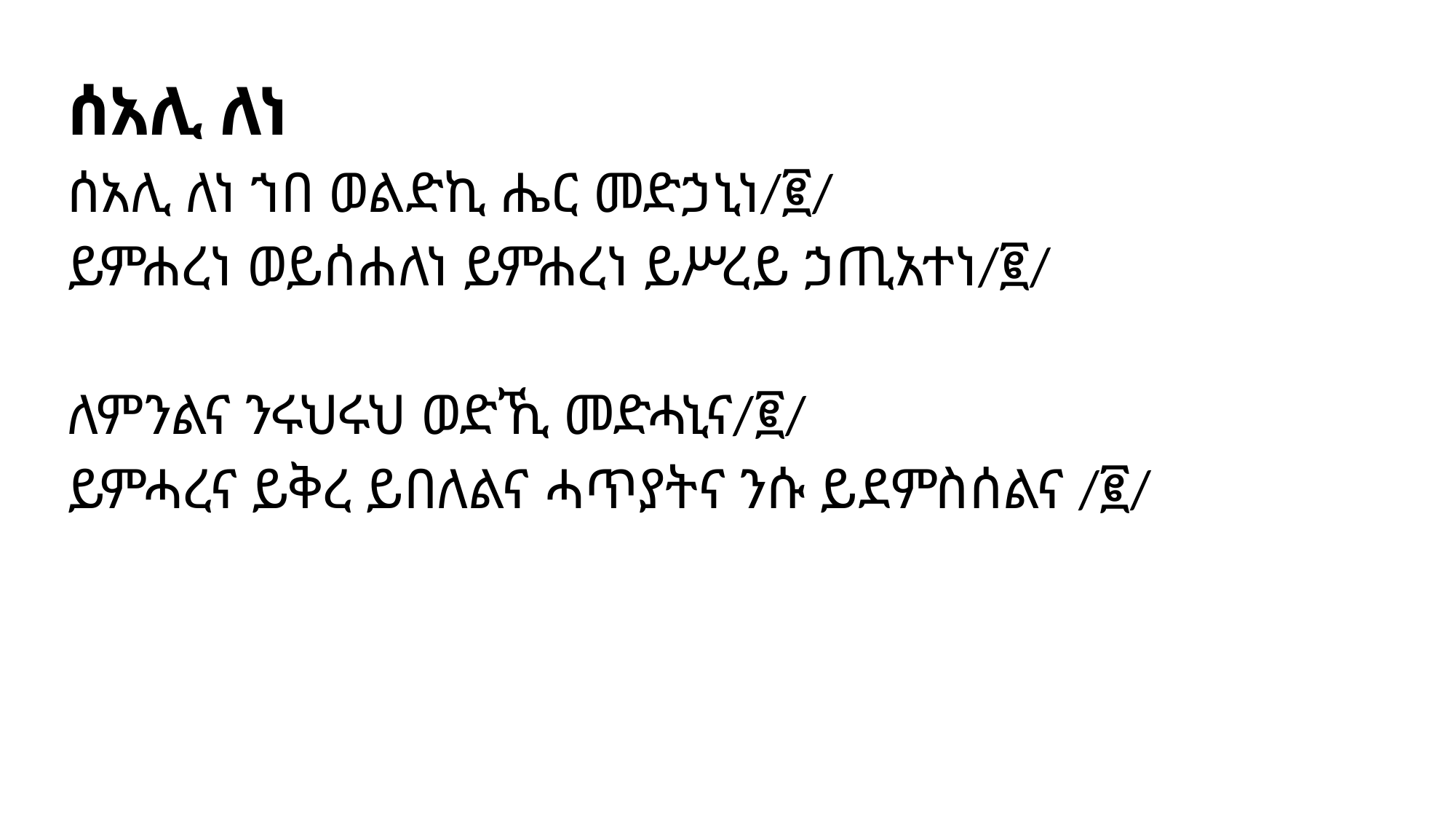

ሰአሊ ለነ
ሰአሊ ለነ ኀበ ወልድኪ ሔር መድኃኒነ/፪/
ይምሐረነ ወይሰሐለነ ይምሐረነ ይሥረይ ኃጢአተነ/፪/

ለምንልና ንሩህሩህ ወድኺ መድሓኒና/፪/
ይምሓረና ይቅረ ይበለልና ሓጥያትና ንሱ ይደምስሰልና /፪/